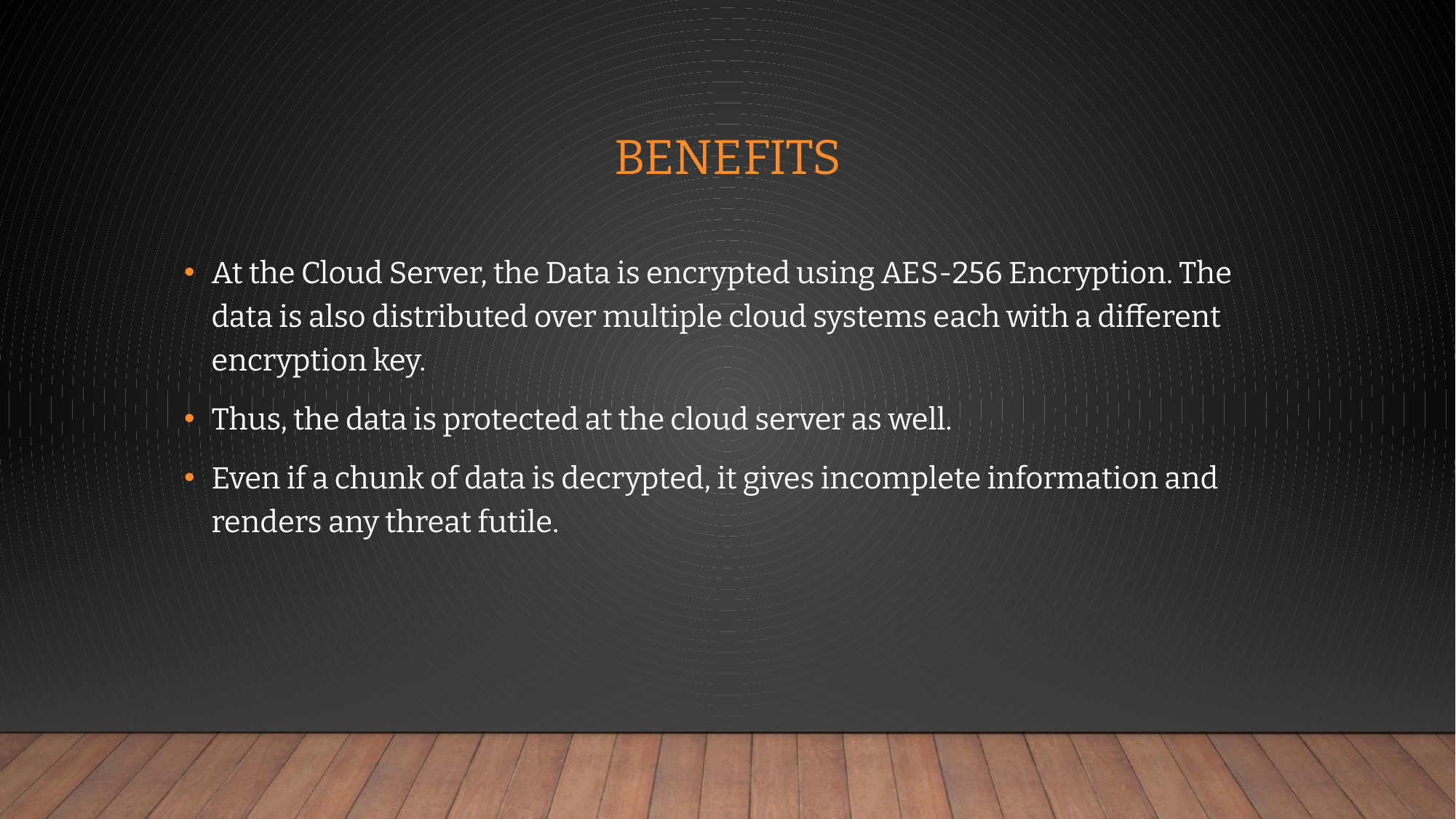

# BENEFITS
At the Cloud Server, the Data is encrypted using AES-256 Encryption. The data is also distributed over multiple cloud systems each with a different encryption key.
Thus, the data is protected at the cloud server as well.
Even if a chunk of data is decrypted, it gives incomplete information and renders any threat futile.